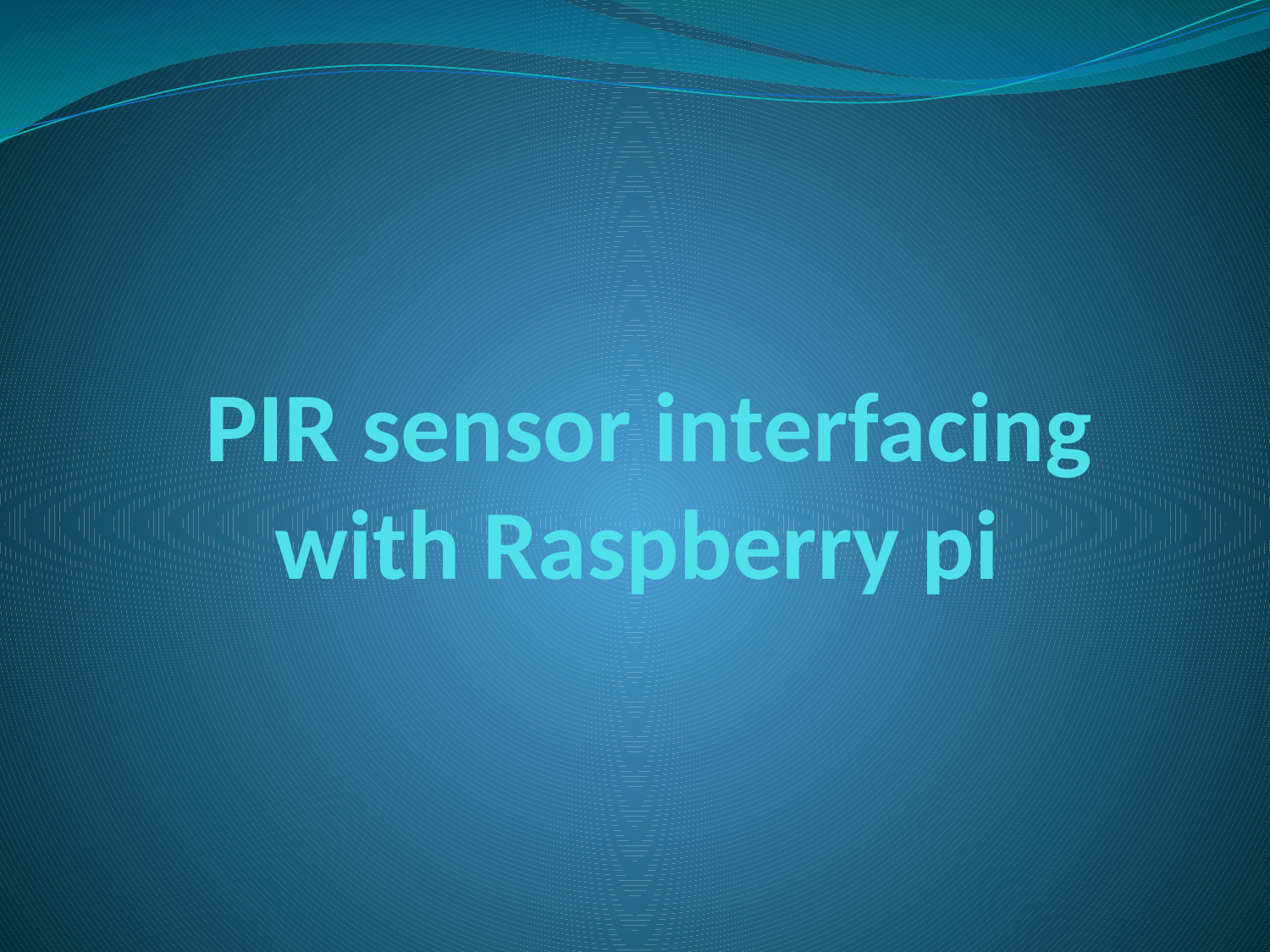

# PIR sensor interfacing with Raspberry pi